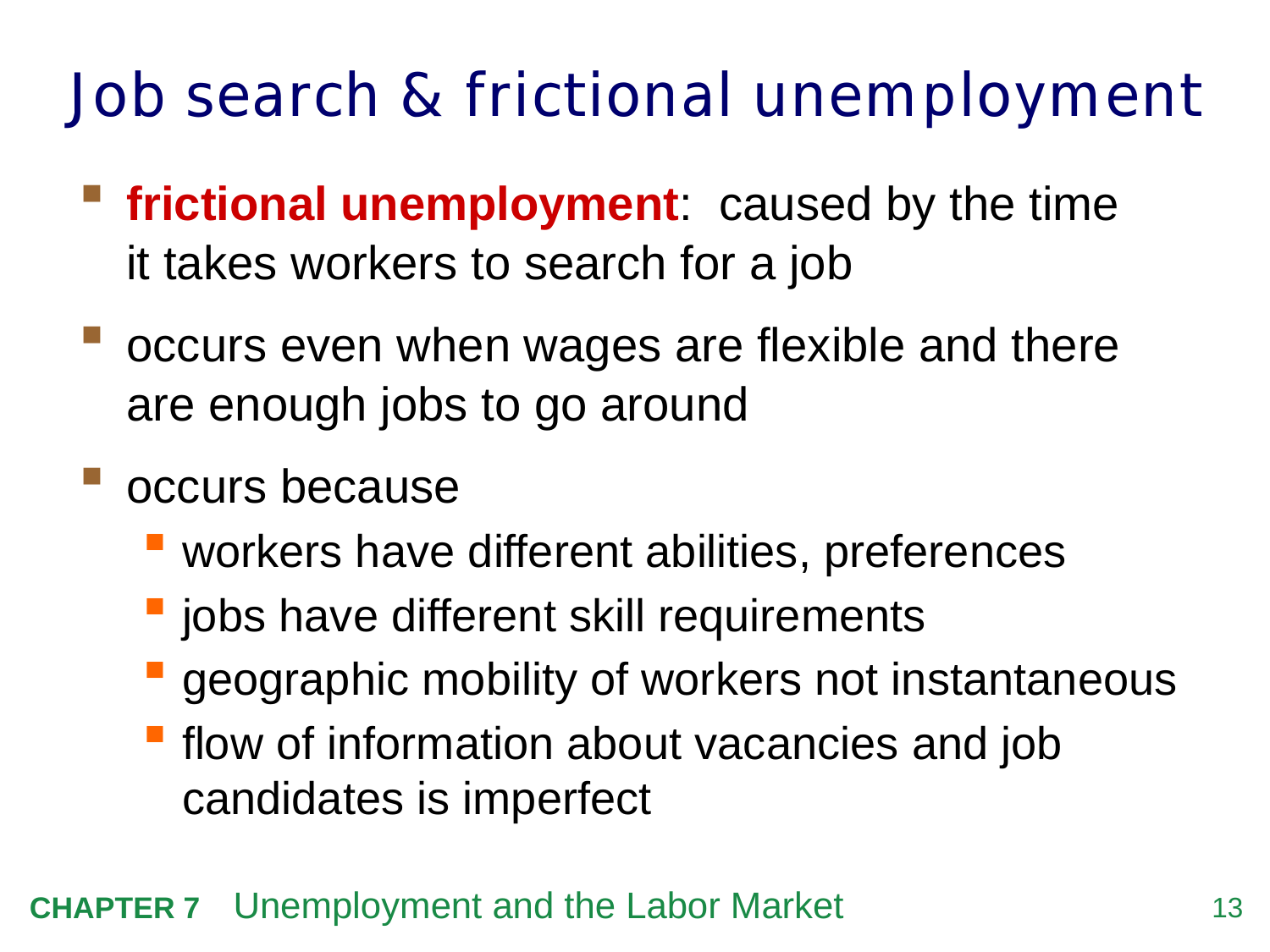

# Job search & frictional unemployment
frictional unemployment:  caused by the time
it takes workers to search for a job
occurs even when wages are flexible and there are enough jobs to go around
occurs because
workers have different abilities, preferences
jobs have different skill requirements
geographic mobility of workers not instantaneous
flow of information about vacancies and job candidates is imperfect